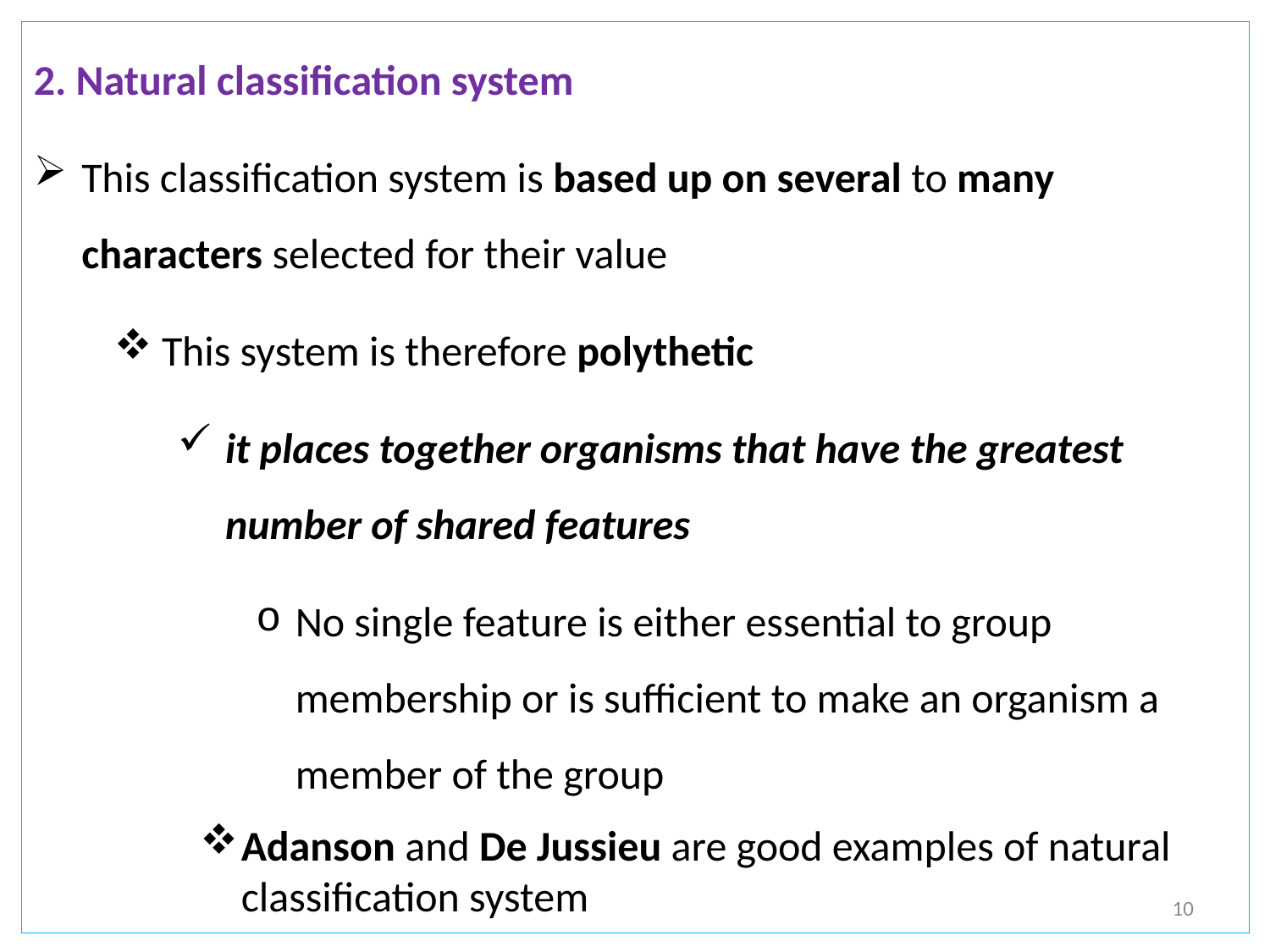

2. Natural classification system
This classification system is based up on several to many characters selected for their value
This system is therefore polythetic
it places together organisms that have the greatest number of shared features
No single feature is either essential to group membership or is sufficient to make an organism a member of the group
Adanson and De Jussieu are good examples of natural classification system

10